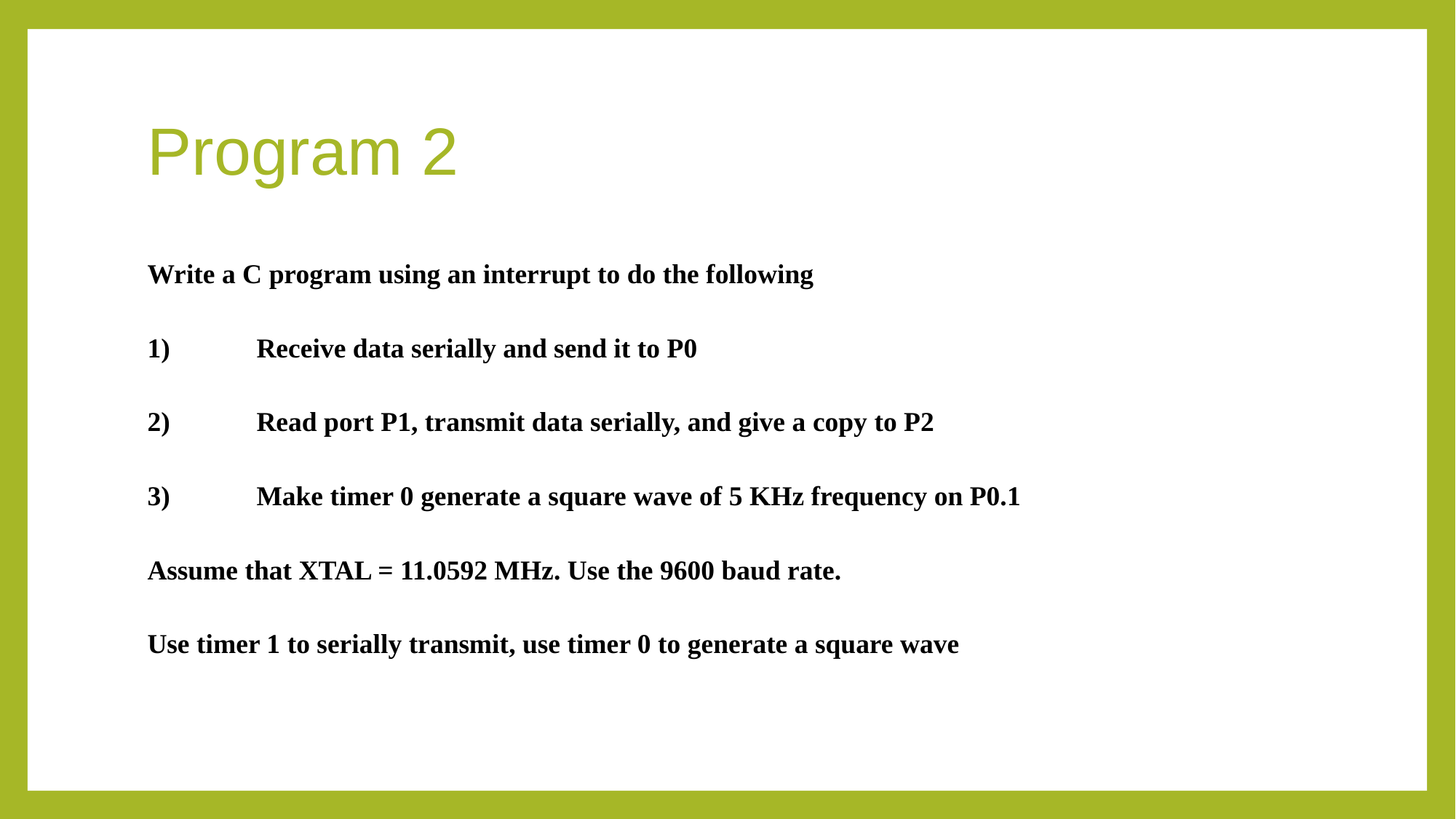

# Program 2
Write a C program using an interrupt to do the following
1)	Receive data serially and send it to P0
2)	Read port P1, transmit data serially, and give a copy to P2
3)	Make timer 0 generate a square wave of 5 KHz frequency on P0.1
Assume that XTAL = 11.0592 MHz. Use the 9600 baud rate.
Use timer 1 to serially transmit, use timer 0 to generate a square wave